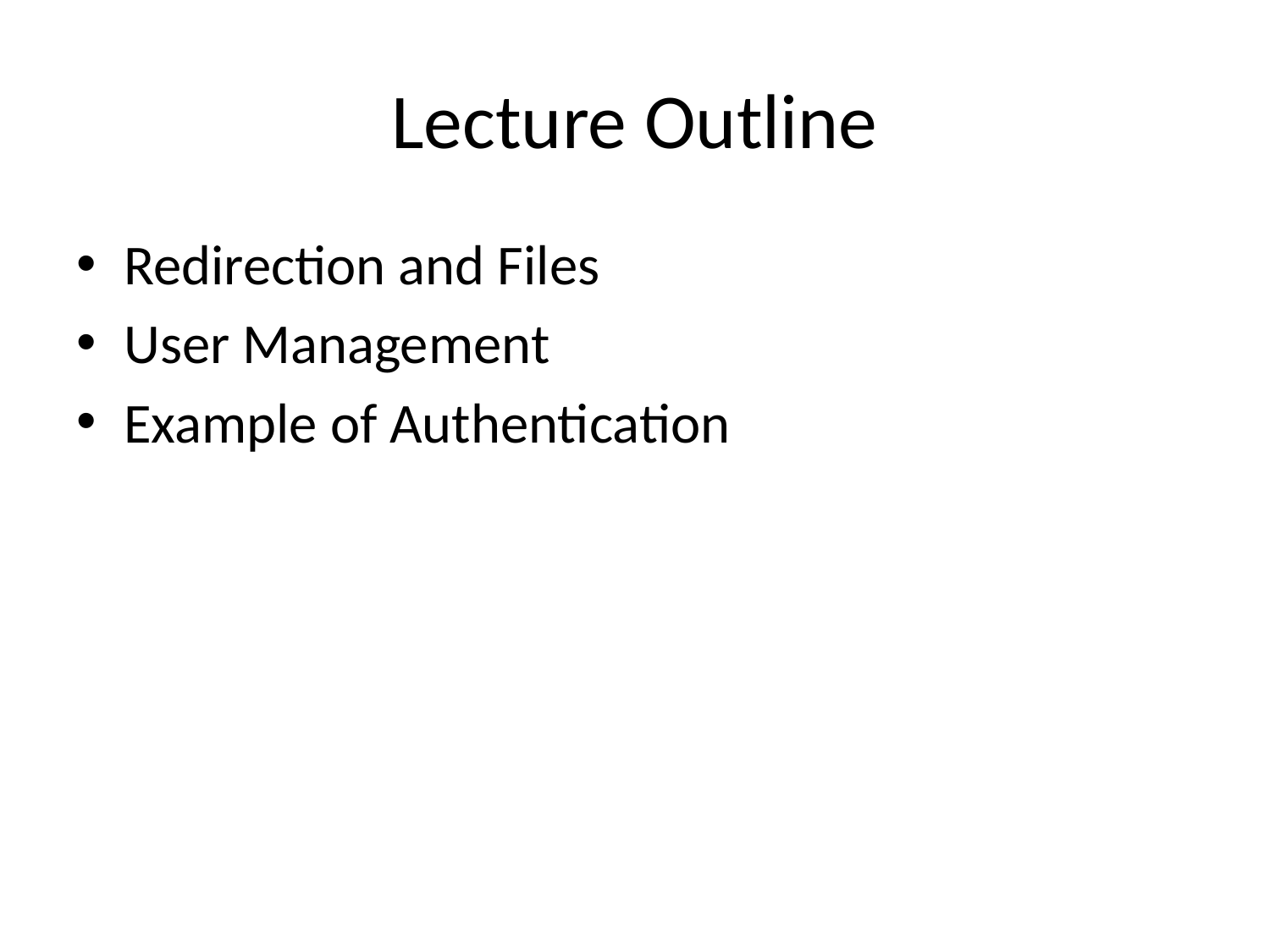

# Lecture Outline
Redirection and Files
User Management
Example of Authentication